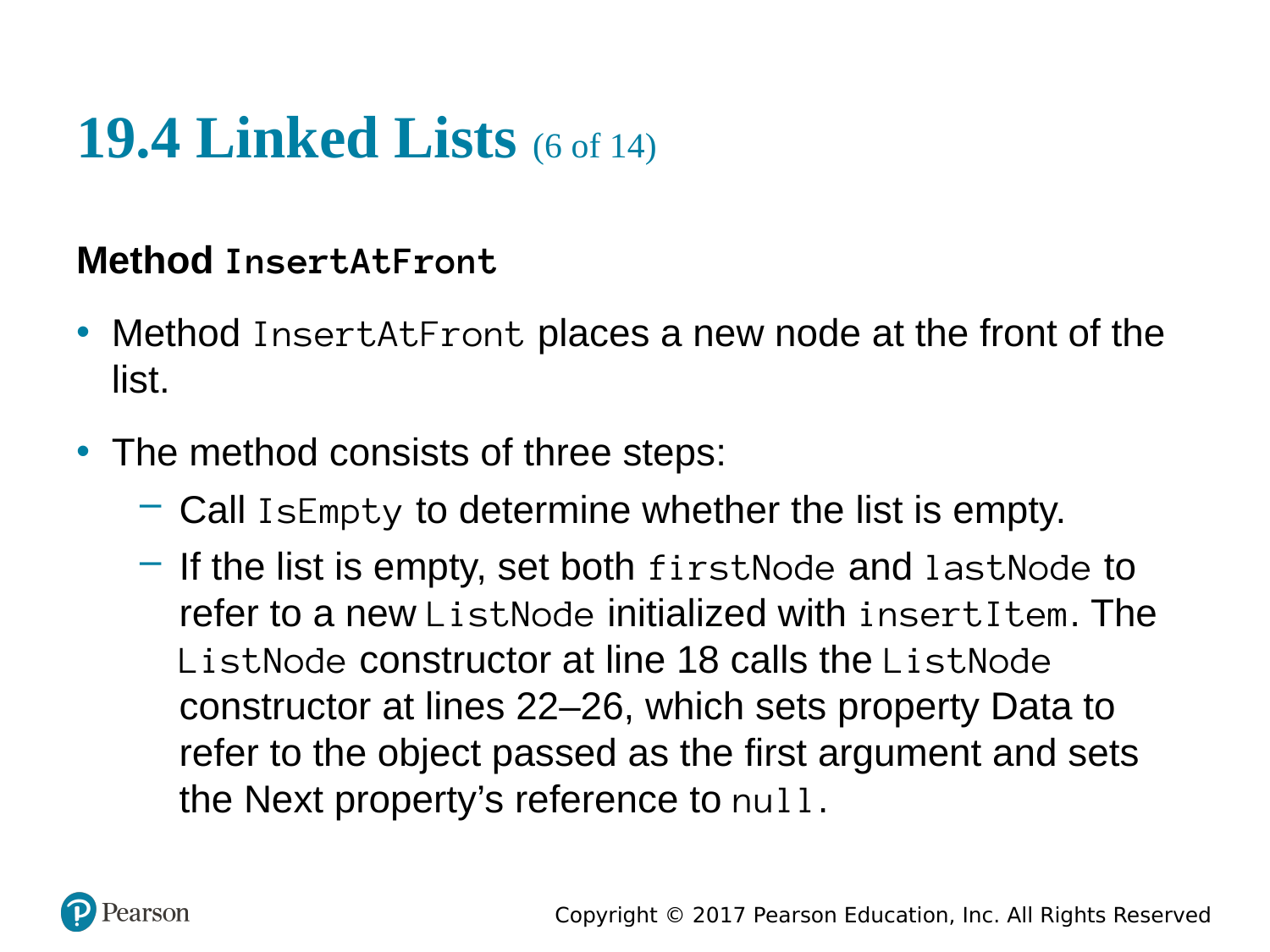

# 19.4 Linked Lists (6 of 14)
Method InsertAtFront
Method InsertAtFront places a new node at the front of the list.
The method consists of three steps:
Call IsEmpty to determine whether the list is empty.
If the list is empty, set both firstNode and lastNode to refer to a new ListNode initialized with insertItem. The ListNode constructor at line 18 calls the ListNode constructor at lines 22–26, which sets property Data to refer to the object passed as the first argument and sets the Next property’s reference to null.